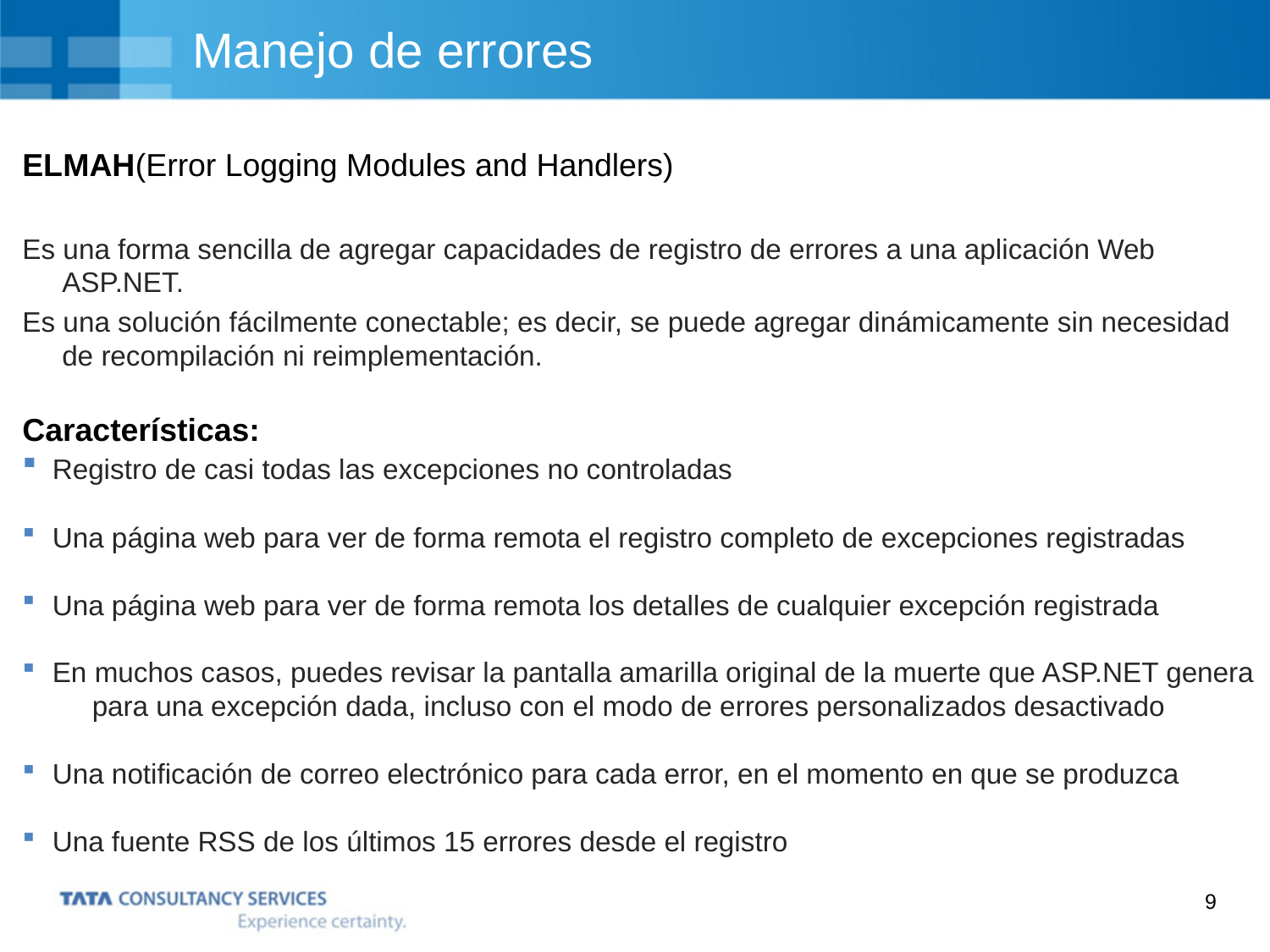

# Manejo de errores

ELMAH(Error Logging Modules and Handlers)

Es una forma sencilla de agregar capacidades de registro de errores a una aplicación Web ASP.NET.
Es una solución fácilmente conectable; es decir, se puede agregar dinámicamente sin necesidad de recompilación ni reimplementación.

Características:
﻿Registro de casi todas las excepciones no controladas

Una página web para ver de forma remota el registro completo de excepciones registradas

Una página web para ver de forma remota los detalles de cualquier excepción registrada

En muchos casos, puedes revisar la pantalla amarilla original de la muerte que ASP.NET genera para una excepción dada, incluso con el modo de errores personalizados desactivado

Una notificación de correo electrónico para cada error, en el momento en que se produzca

Una fuente RSS de los últimos 15 errores desde el registro